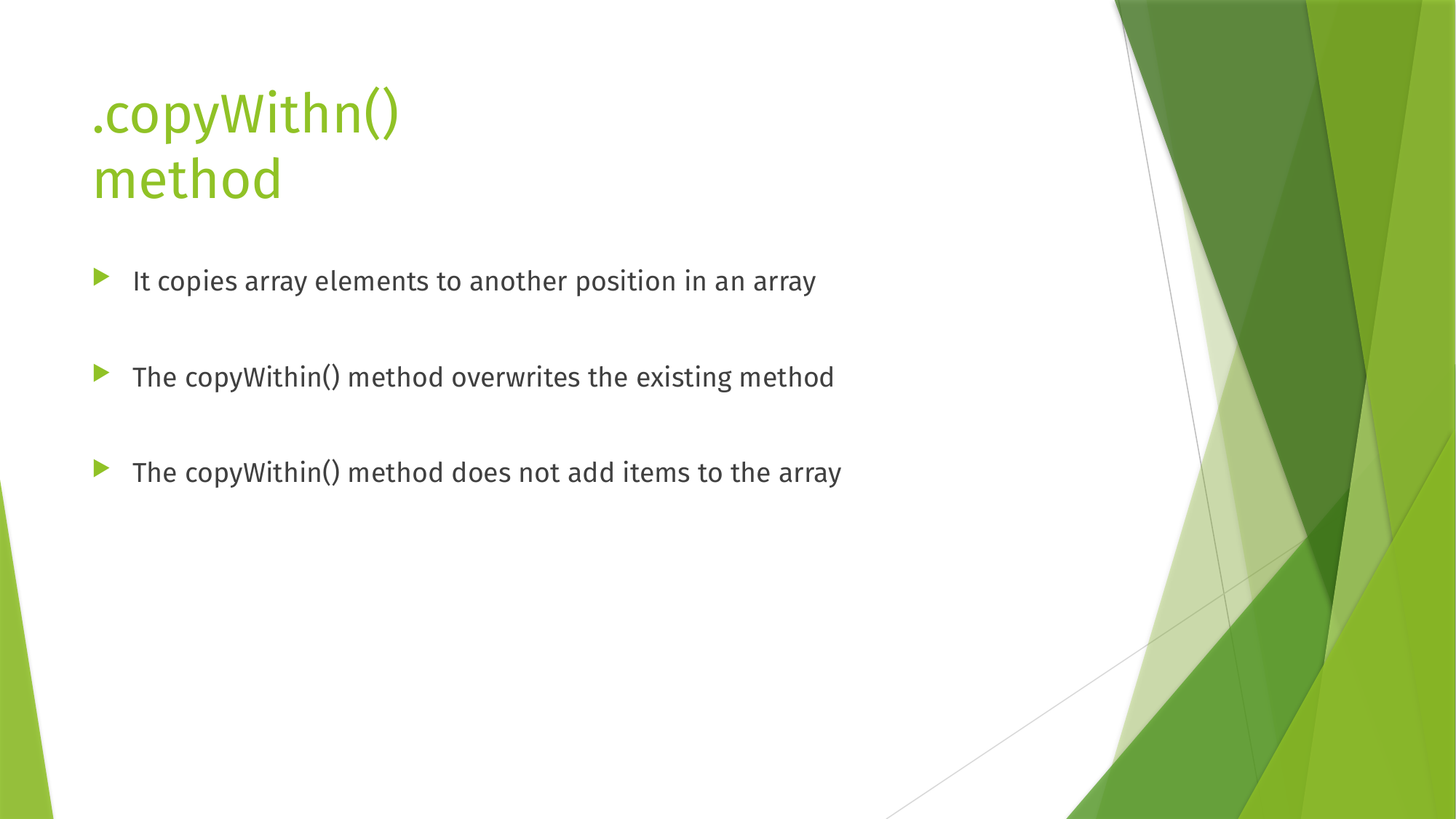

# .copyWithn() method
It copies array elements to another position in an array

The copyWithin() method overwrites the existing method

The copyWithin() method does not add items to the array